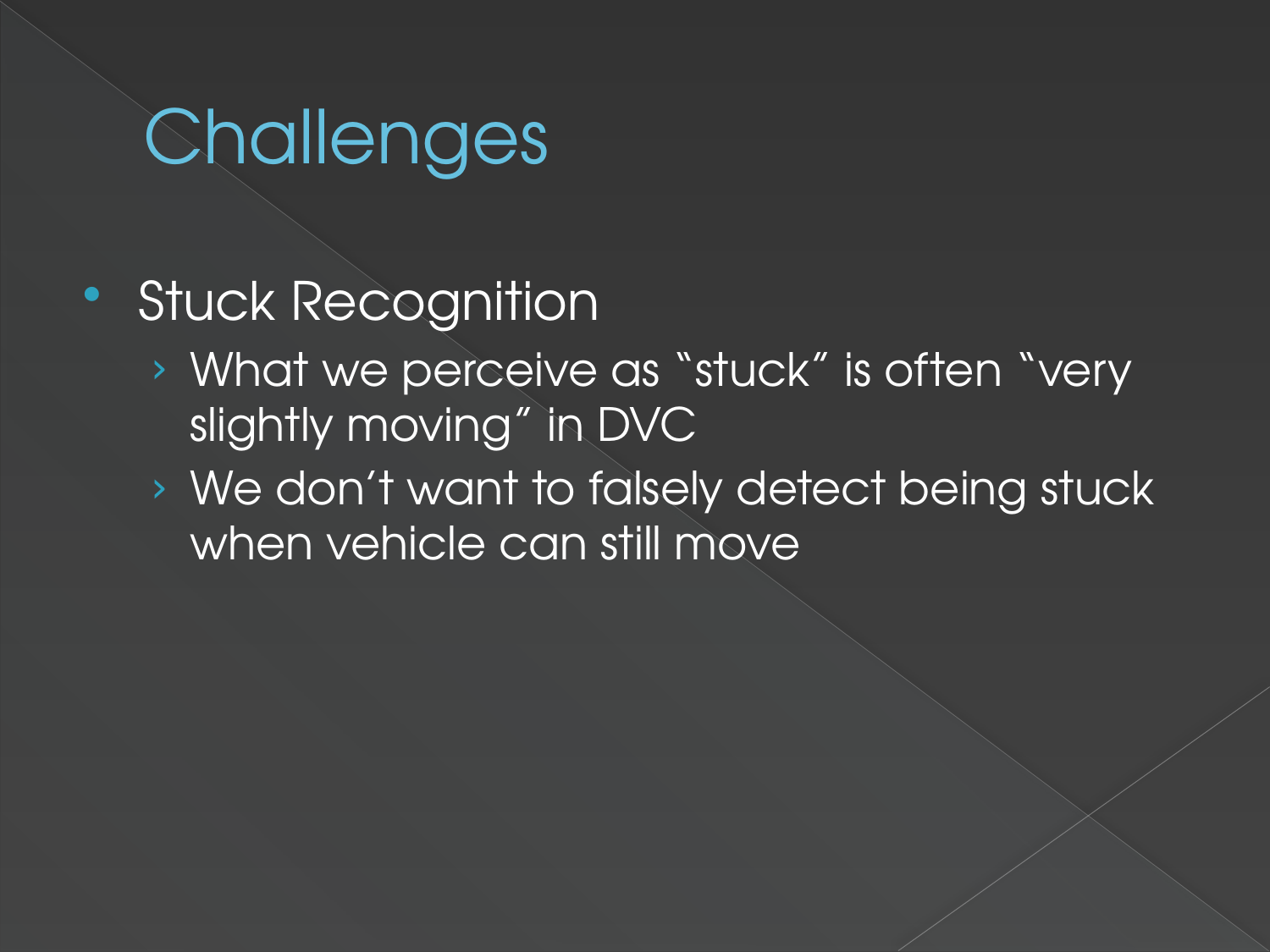

# Challenges
Stuck Recognition
What we perceive as “stuck” is often “very slightly moving” in DVC
We don’t want to falsely detect being stuck when vehicle can still move